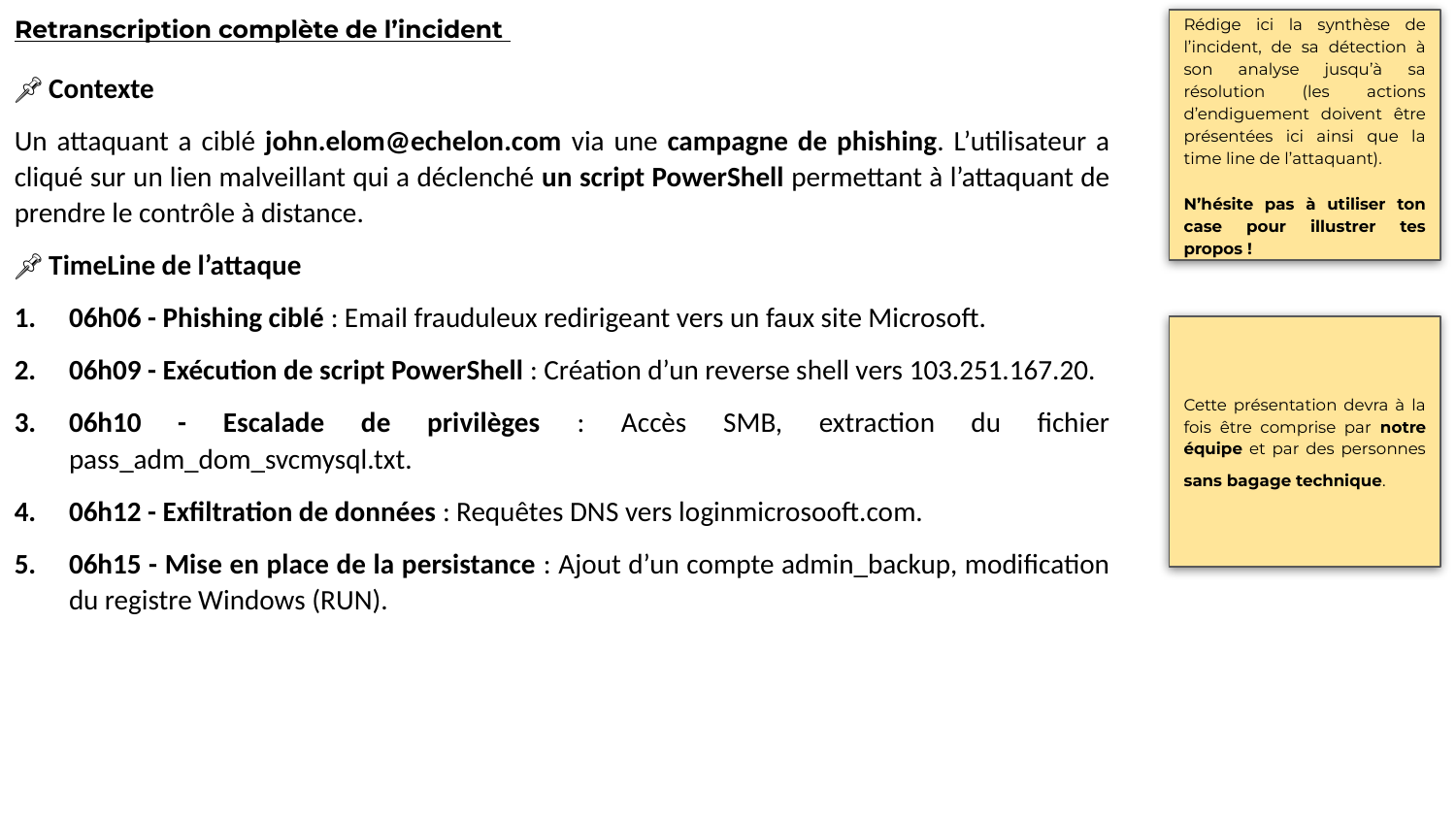

# Retranscription complète de l’incident
Rédige ici la synthèse de l’incident, de sa détection à son analyse jusqu’à sa résolution (les actions d’endiguement doivent être présentées ici ainsi que la time line de l’attaquant).
N’hésite pas à utiliser ton case pour illustrer tes propos !
📌 Contexte
Un attaquant a ciblé john.elom@echelon.com via une campagne de phishing. L’utilisateur a cliqué sur un lien malveillant qui a déclenché un script PowerShell permettant à l’attaquant de prendre le contrôle à distance.
📌 TimeLine de l’attaque
06h06 - Phishing ciblé : Email frauduleux redirigeant vers un faux site Microsoft.
06h09 - Exécution de script PowerShell : Création d’un reverse shell vers 103.251.167.20.
06h10 - Escalade de privilèges : Accès SMB, extraction du fichier pass_adm_dom_svcmysql.txt.
06h12 - Exfiltration de données : Requêtes DNS vers loginmicrosooft.com.
06h15 - Mise en place de la persistance : Ajout d’un compte admin_backup, modification du registre Windows (RUN).
Cette présentation devra à la fois être comprise par notre équipe et par des personnes sans bagage technique.